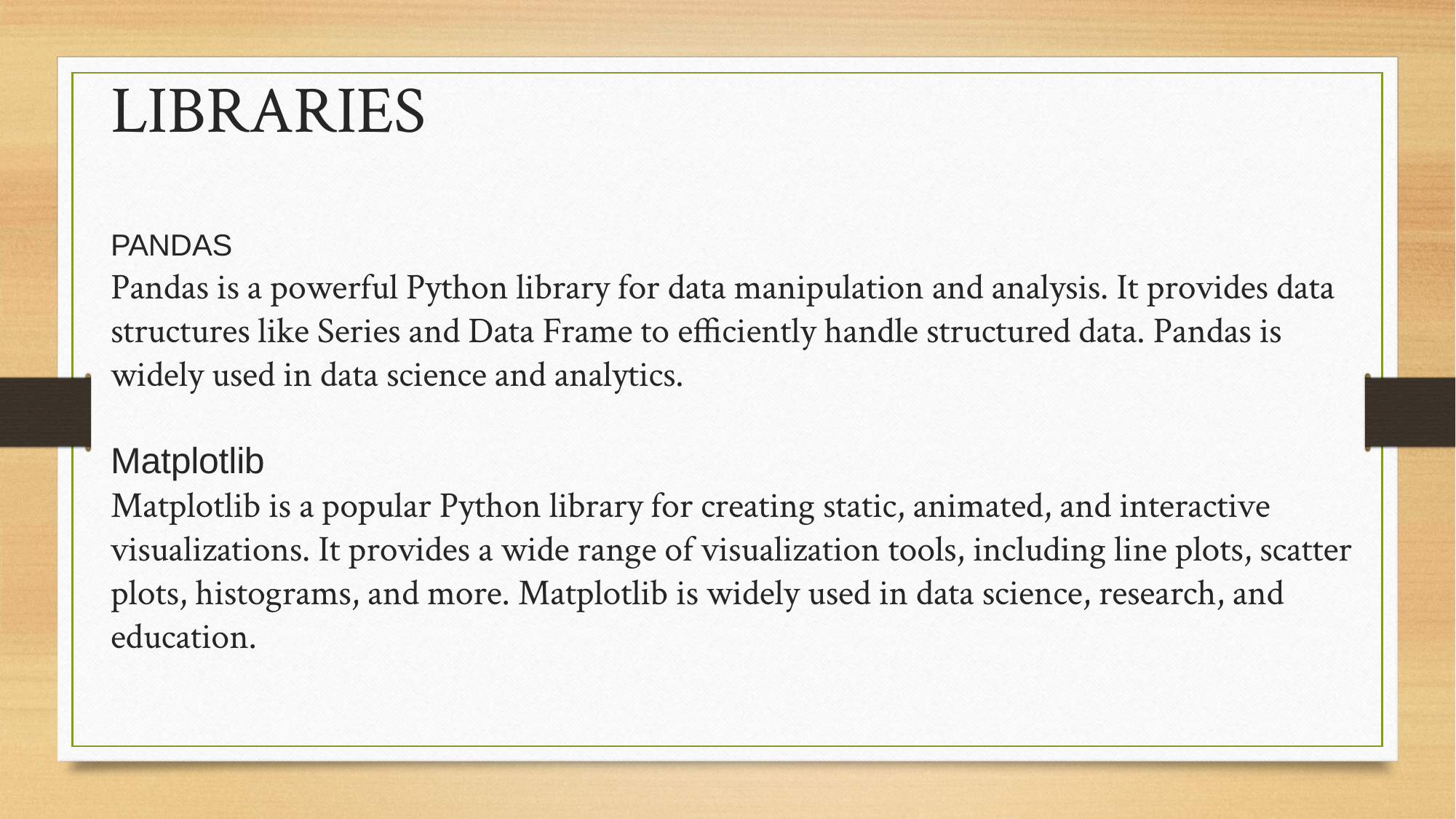

# LIBRARIES PANDAS Pandas is a powerful Python library for data manipulation and analysis. It provides data structures like Series and Data Frame to efficiently handle structured data. Pandas is widely used in data science and analytics. Matplotlib Matplotlib is a popular Python library for creating static, animated, and interactive visualizations. It provides a wide range of visualization tools, including line plots, scatter plots, histograms, and more. Matplotlib is widely used in data science, research, and education.